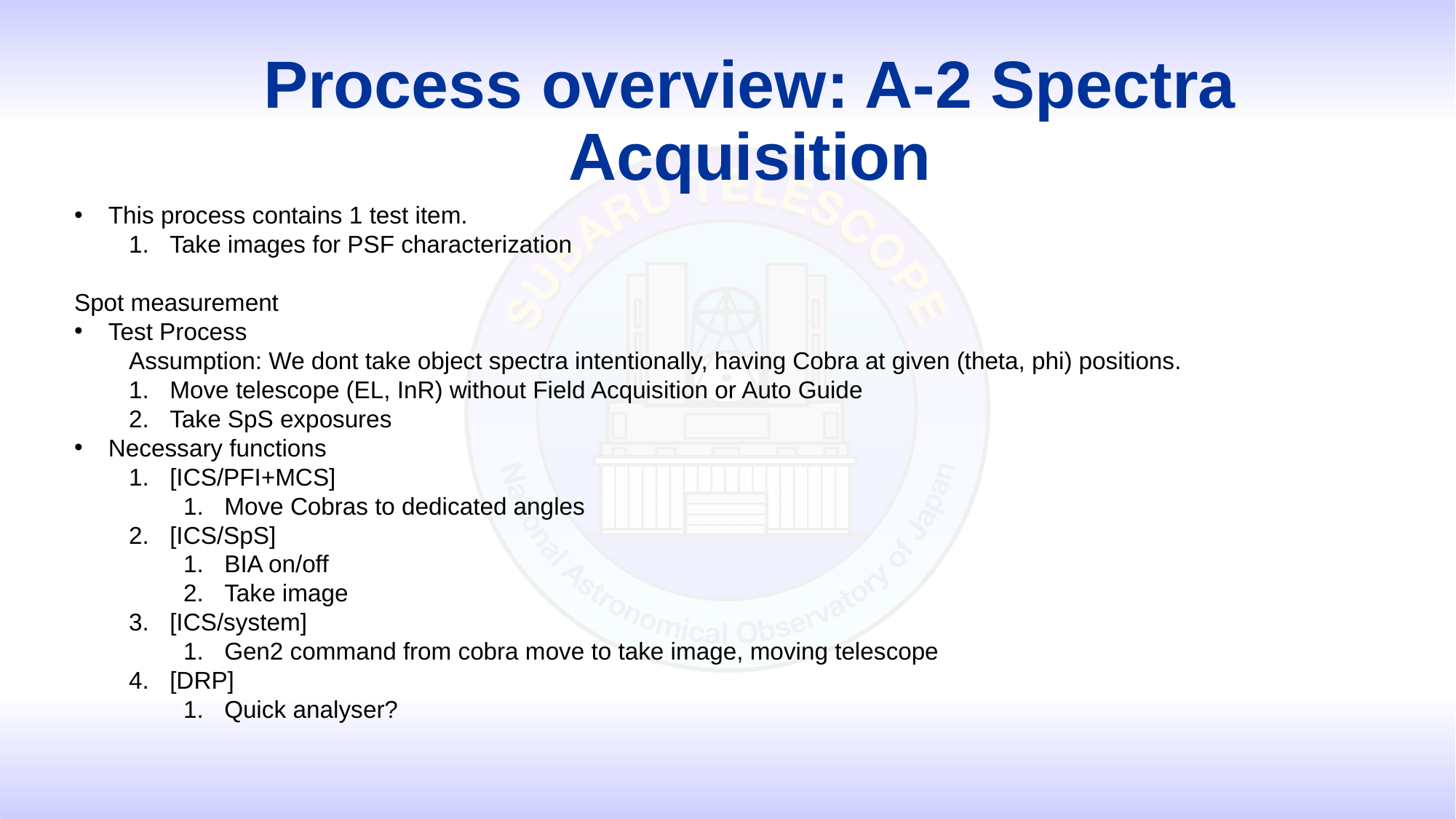

# Process overview: A-2 Spectra Acquisition
This process contains 1 test item.
Take images for PSF characterization

Spot measurement
Test Process
Assumption: We dont take object spectra intentionally, having Cobra at given (theta, phi) positions.
Move telescope (EL, InR) without Field Acquisition or Auto Guide
Take SpS exposures
Necessary functions
[ICS/PFI+MCS]
Move Cobras to dedicated angles
[ICS/SpS]
BIA on/off
Take image
[ICS/system]
Gen2 command from cobra move to take image, moving telescope
[DRP]
Quick analyser?